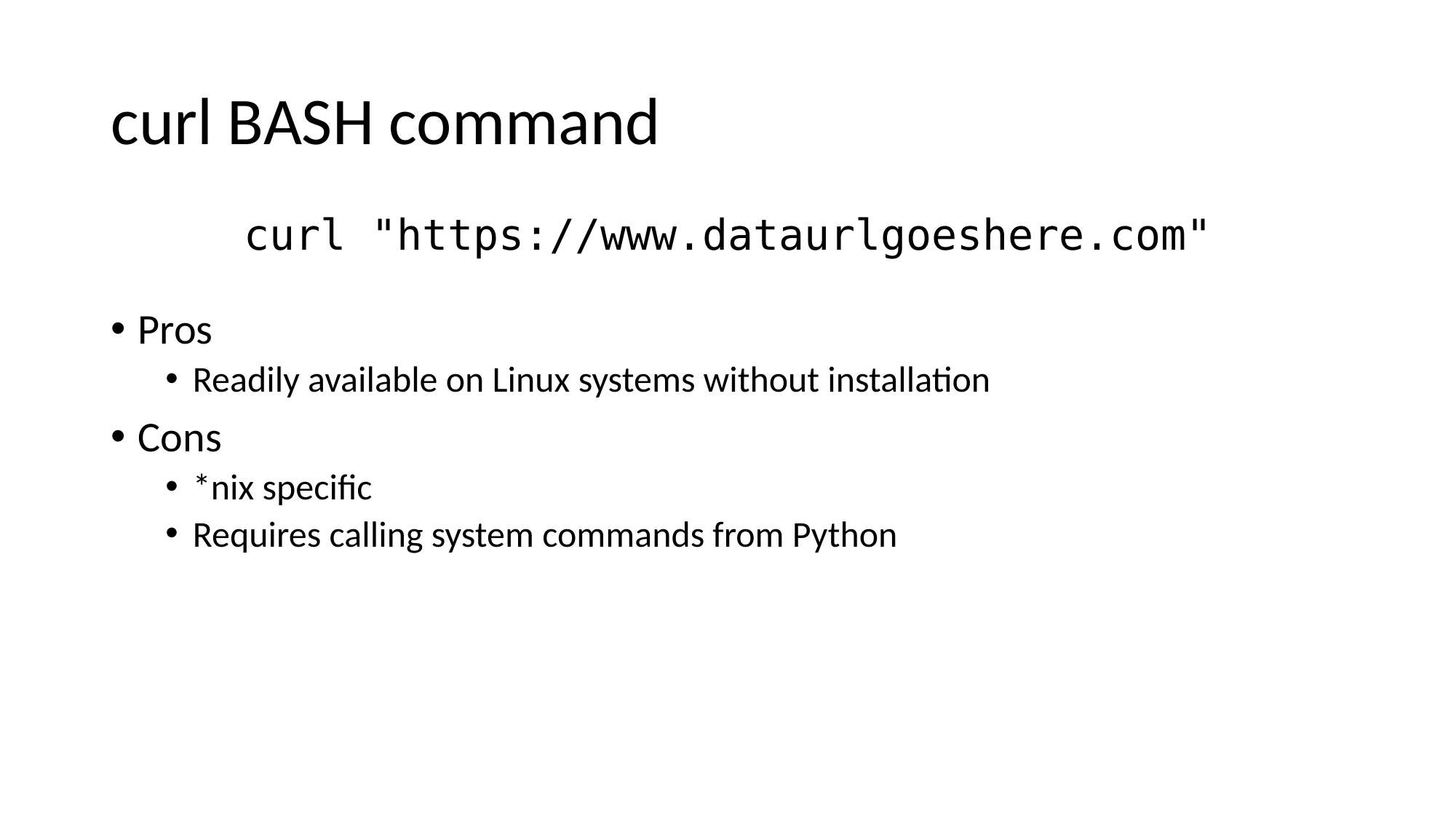

# curl BASH command
curl "https://www.dataurlgoeshere.com"
Pros
Readily available on Linux systems without installation
Cons
*nix specific
Requires calling system commands from Python